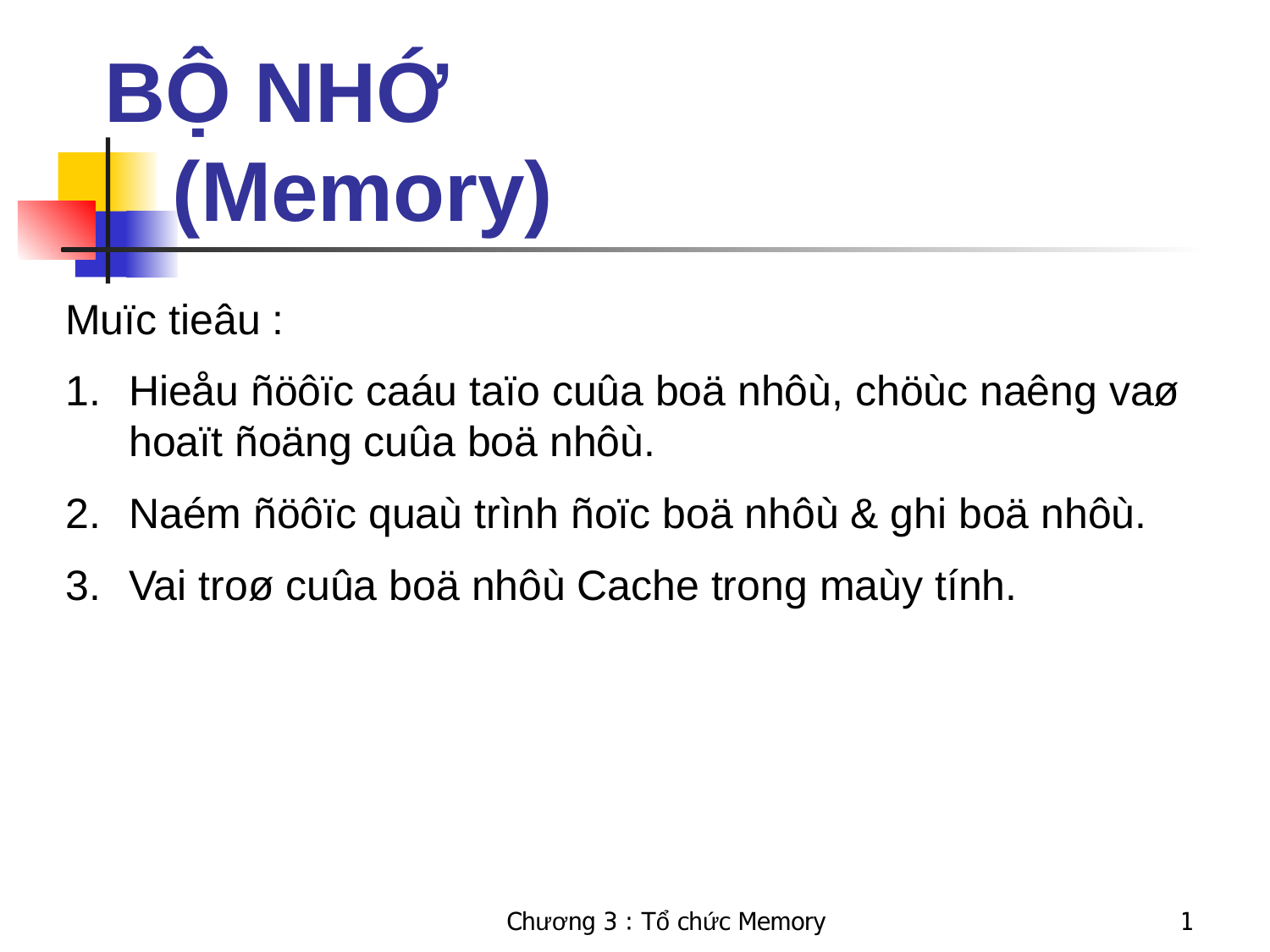

BỘ NHỚ
# (Memory)
Muïc tieâu :
Hieåu ñöôïc caáu taïo cuûa boä nhôù, chöùc naêng vaø hoaït ñoäng cuûa boä nhôù.
Naém ñöôïc quaù trình ñoïc boä nhôù & ghi boä nhôù.
Vai troø cuûa boä nhôù Cache trong maùy tính.
Chương 3 : Tổ chức Memory
1